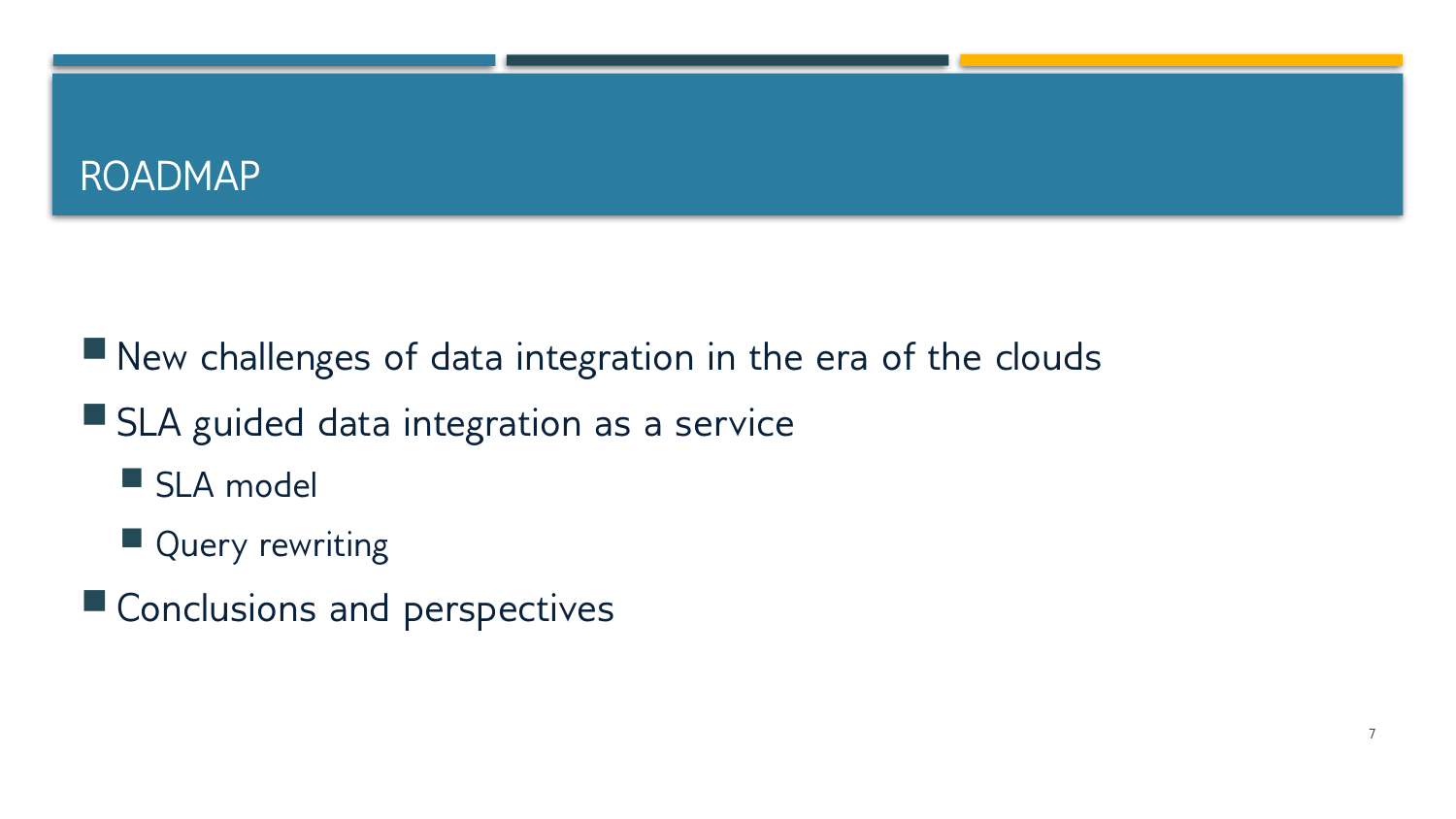

# Roadmap
New challenges of data integration in the era of the clouds
SLA guided data integration as a service
SLA model
Query rewriting
Conclusions and perspectives
7